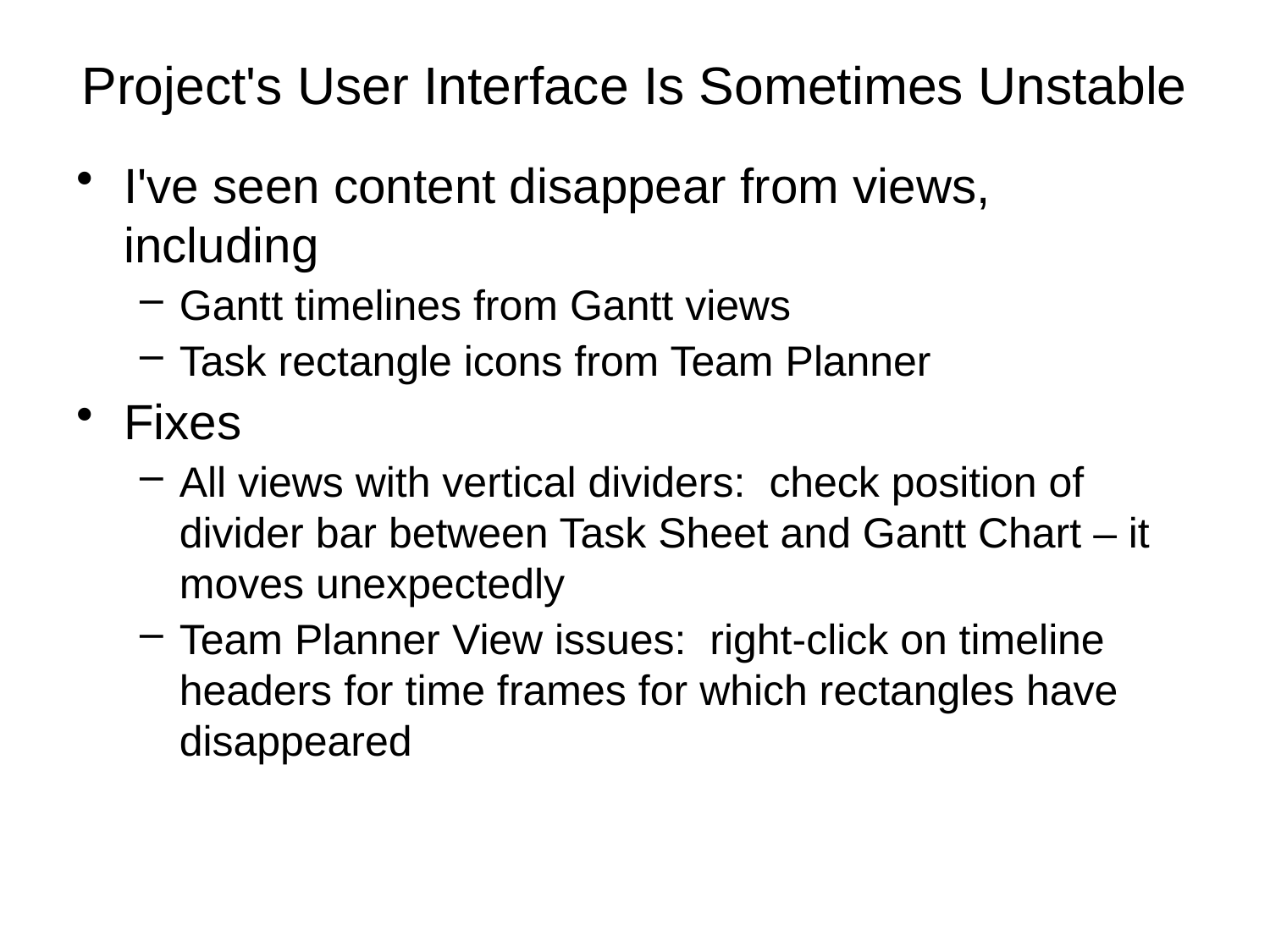

# Project's User Interface Is Sometimes Unstable
I've seen content disappear from views, including
Gantt timelines from Gantt views
Task rectangle icons from Team Planner
Fixes
All views with vertical dividers:  check position of divider bar between Task Sheet and Gantt Chart – it moves unexpectedly
Team Planner View issues:  right-click on timeline headers for time frames for which rectangles have disappeared